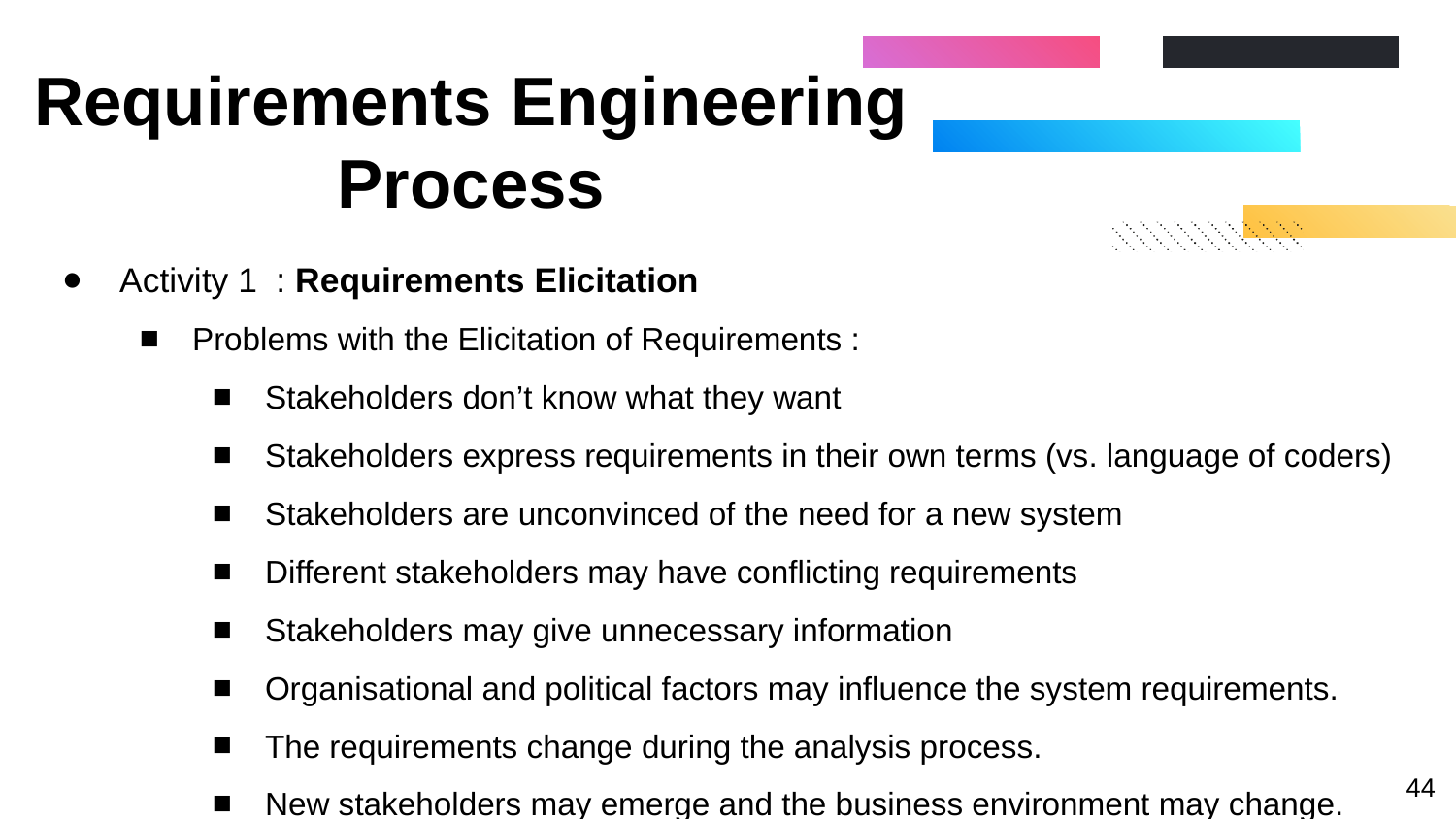

# Requirements Engineering Process
Activity 1  : Requirements Elicitation
Problems with the Elicitation of Requirements :
Stakeholders don’t know what they want
Stakeholders express requirements in their own terms (vs. language of coders)
Stakeholders are unconvinced of the need for a new system
Different stakeholders may have conflicting requirements
Stakeholders may give unnecessary information
Organisational and political factors may influence the system requirements.
The requirements change during the analysis process.
New stakeholders may emerge and the business environment may change.

44